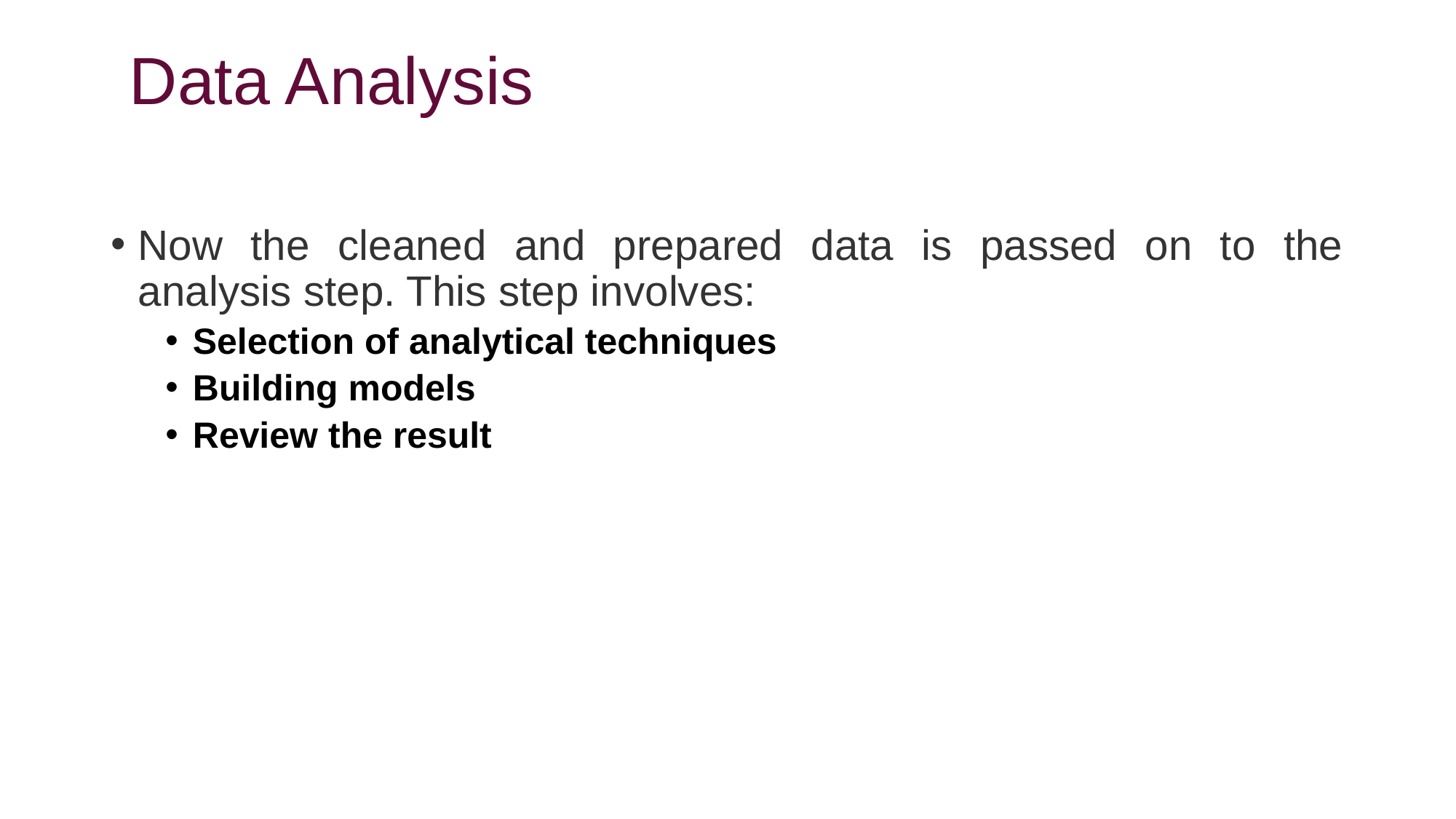

# Data Analysis
Now the cleaned and prepared data is passed on to the analysis step. This step involves:
Selection of analytical techniques
Building models
Review the result